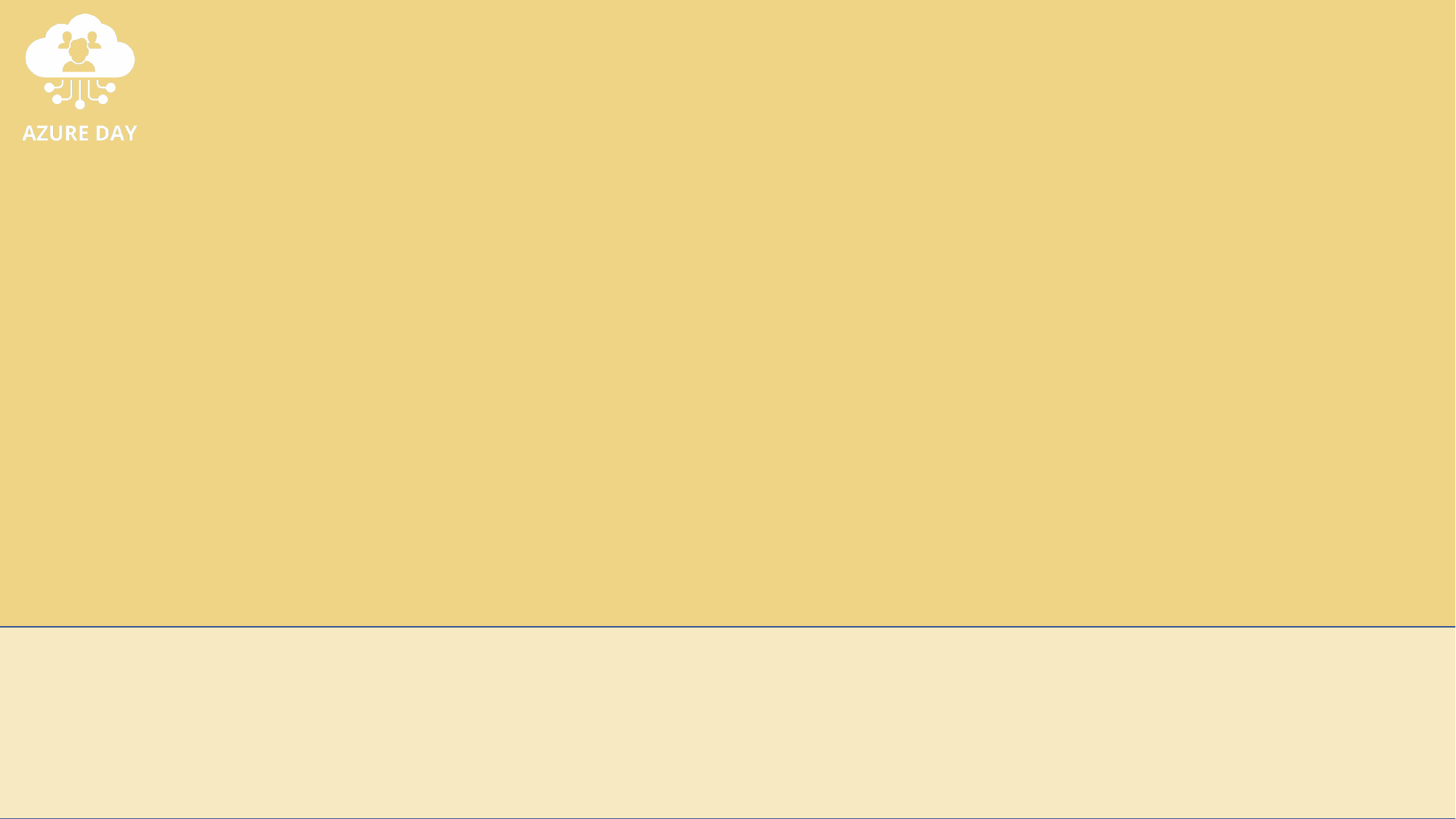

# Dai comandi naturali all’automazione: Azure MCP Server in azione